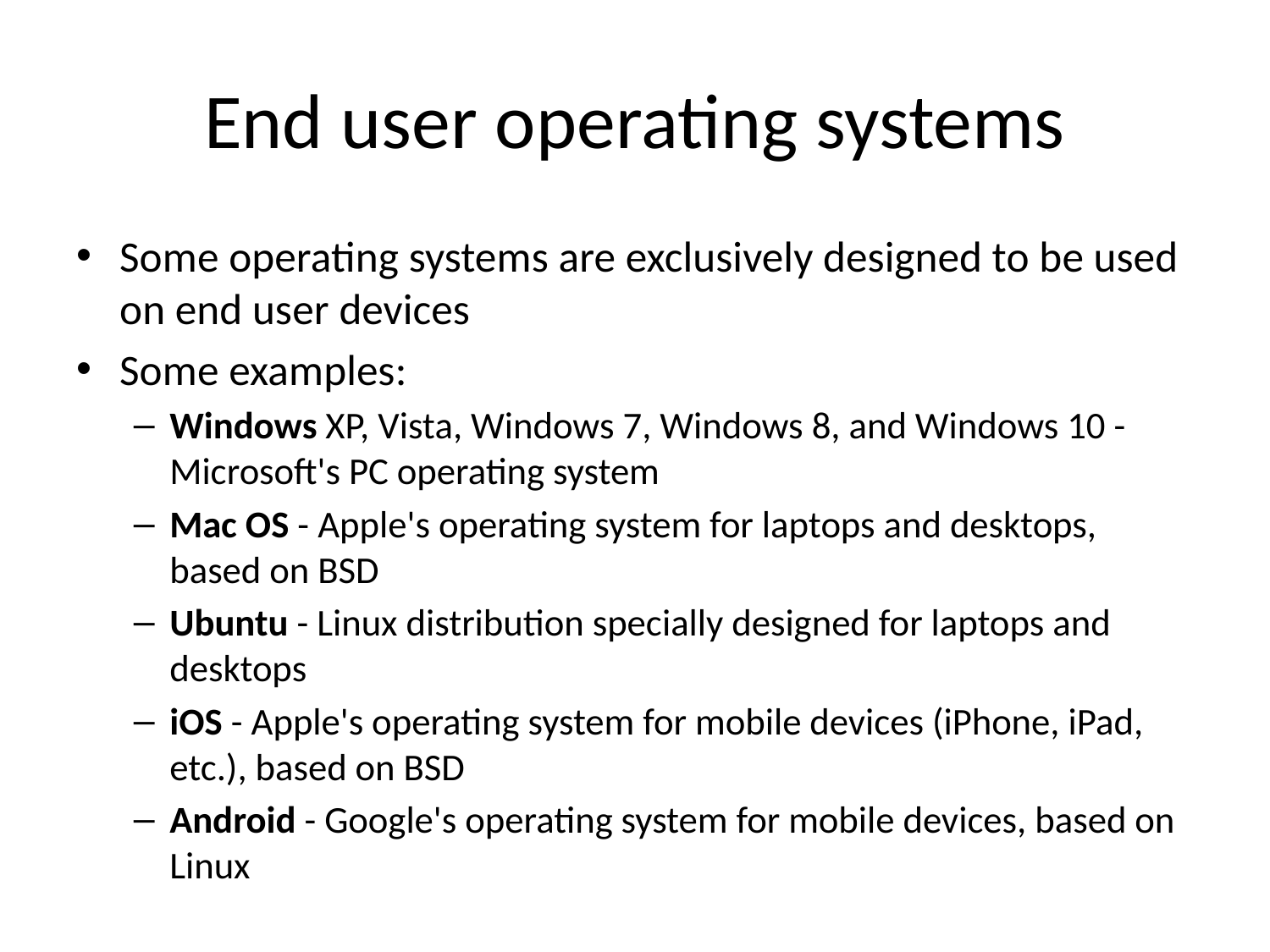

# End user operating systems
Some operating systems are exclusively designed to be used on end user devices
Some examples:
Windows XP, Vista, Windows 7, Windows 8, and Windows 10 - Microsoft's PC operating system
Mac OS - Apple's operating system for laptops and desktops, based on BSD
Ubuntu - Linux distribution specially designed for laptops and desktops
iOS - Apple's operating system for mobile devices (iPhone, iPad, etc.), based on BSD
Android - Google's operating system for mobile devices, based on Linux